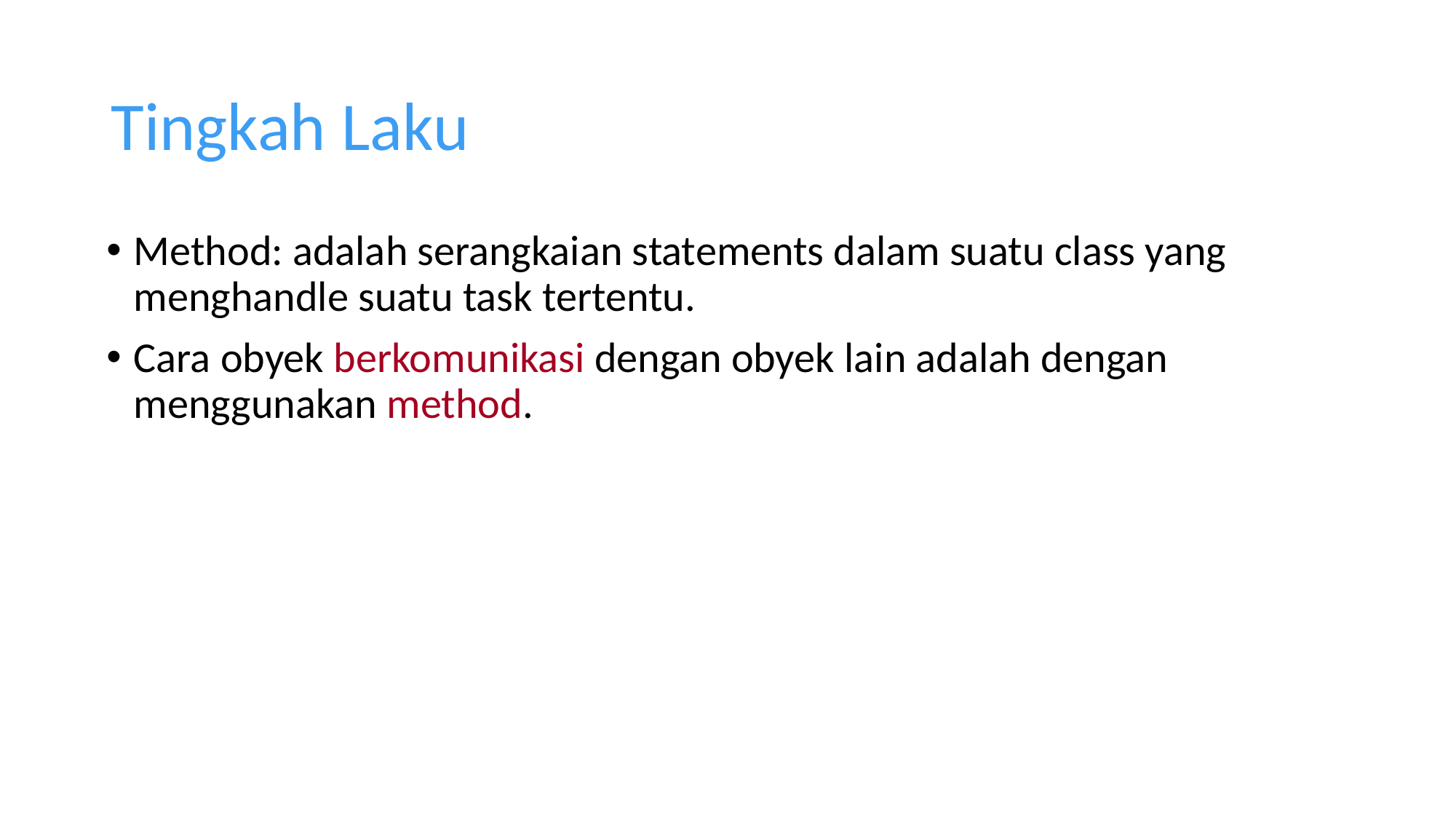

# Tingkah Laku
Method: adalah serangkaian statements dalam suatu class yang menghandle suatu task tertentu.
Cara obyek berkomunikasi dengan obyek lain adalah dengan menggunakan method.